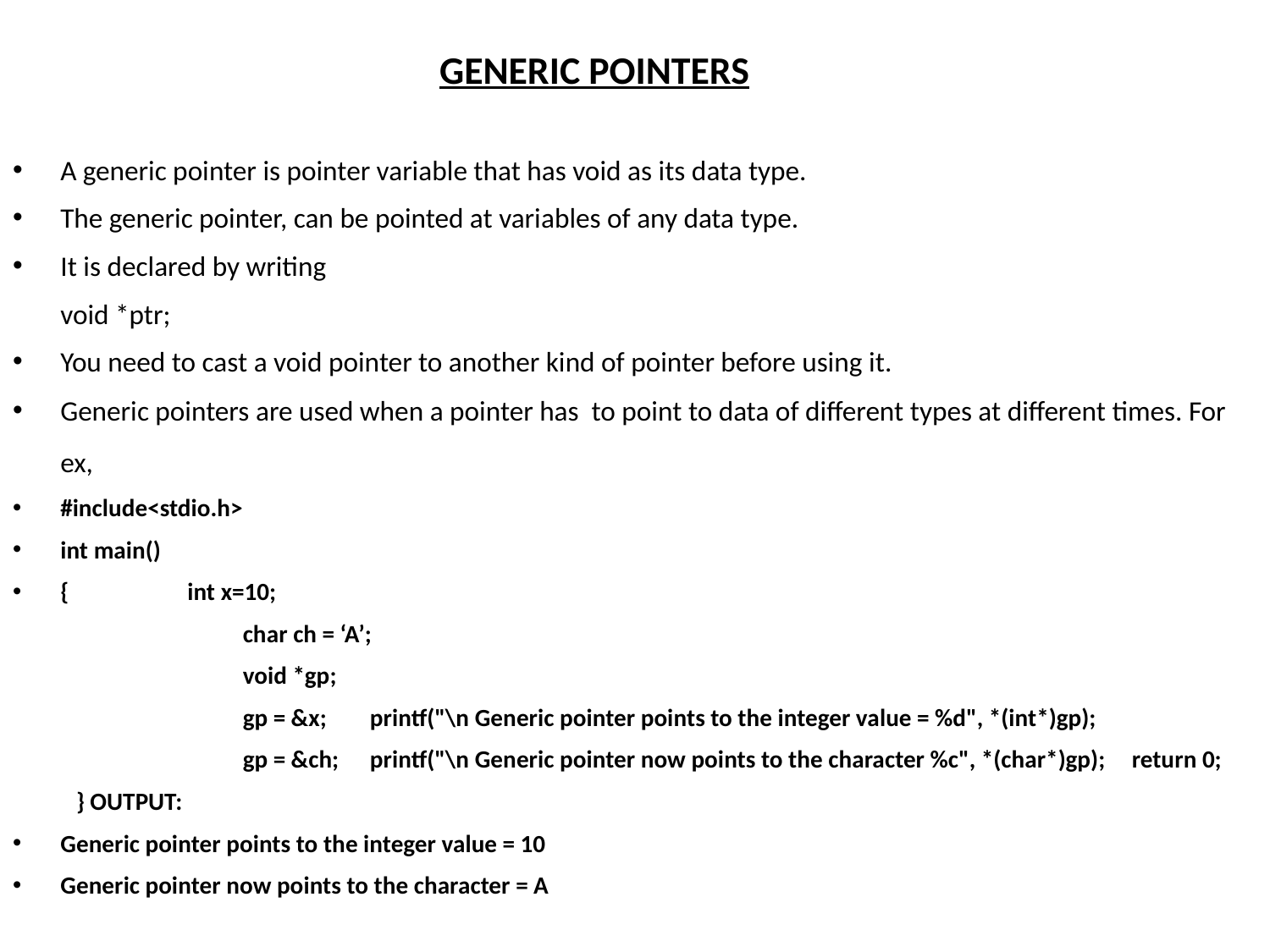

# GENERIC POINTERS
A generic pointer is pointer variable that has void as its data type.
The generic pointer, can be pointed at variables of any data type.
It is declared by writing
	void *ptr;
You need to cast a void pointer to another kind of pointer before using it.
Generic pointers are used when a pointer has  to point to data of different types at different times. For ex,
#include<stdio.h>
int main()
{	int x=10;
		char ch = ‘A’;
		void *gp;
		gp = &x;	printf("\n Generic pointer points to the integer value = %d", *(int*)gp);
		gp = &ch;	printf("\n Generic pointer now points to the character %c", *(char*)gp);	return 0;
} OUTPUT:
Generic pointer points to the integer value = 10
Generic pointer now points to the character = A